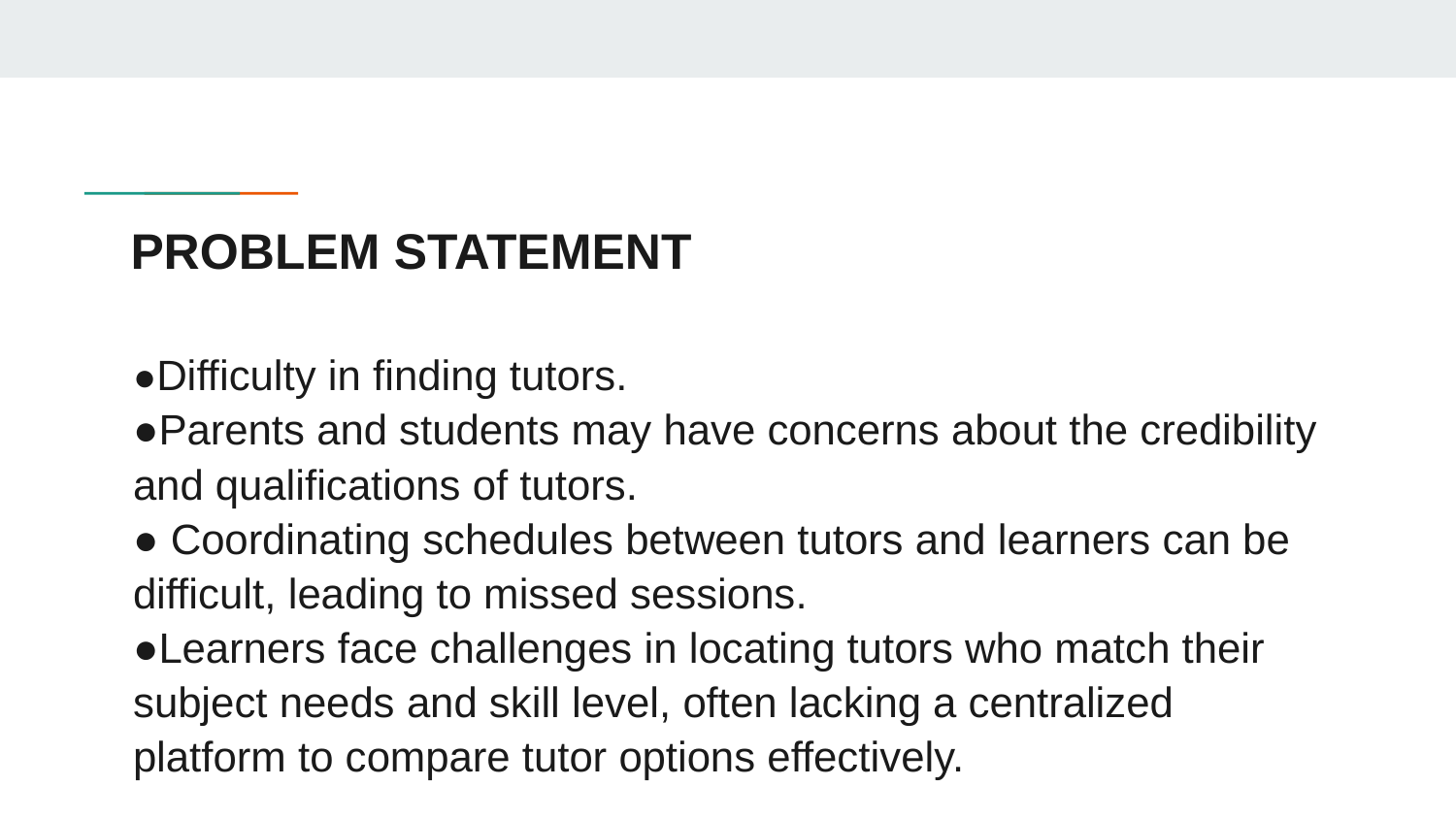

# PROBLEM STATEMENT
●Difficulty in finding tutors.
●Parents and students may have concerns about the credibility and qualifications of tutors.
● Coordinating schedules between tutors and learners can be difficult, leading to missed sessions.
●Learners face challenges in locating tutors who match their subject needs and skill level, often lacking a centralized platform to compare tutor options effectively.